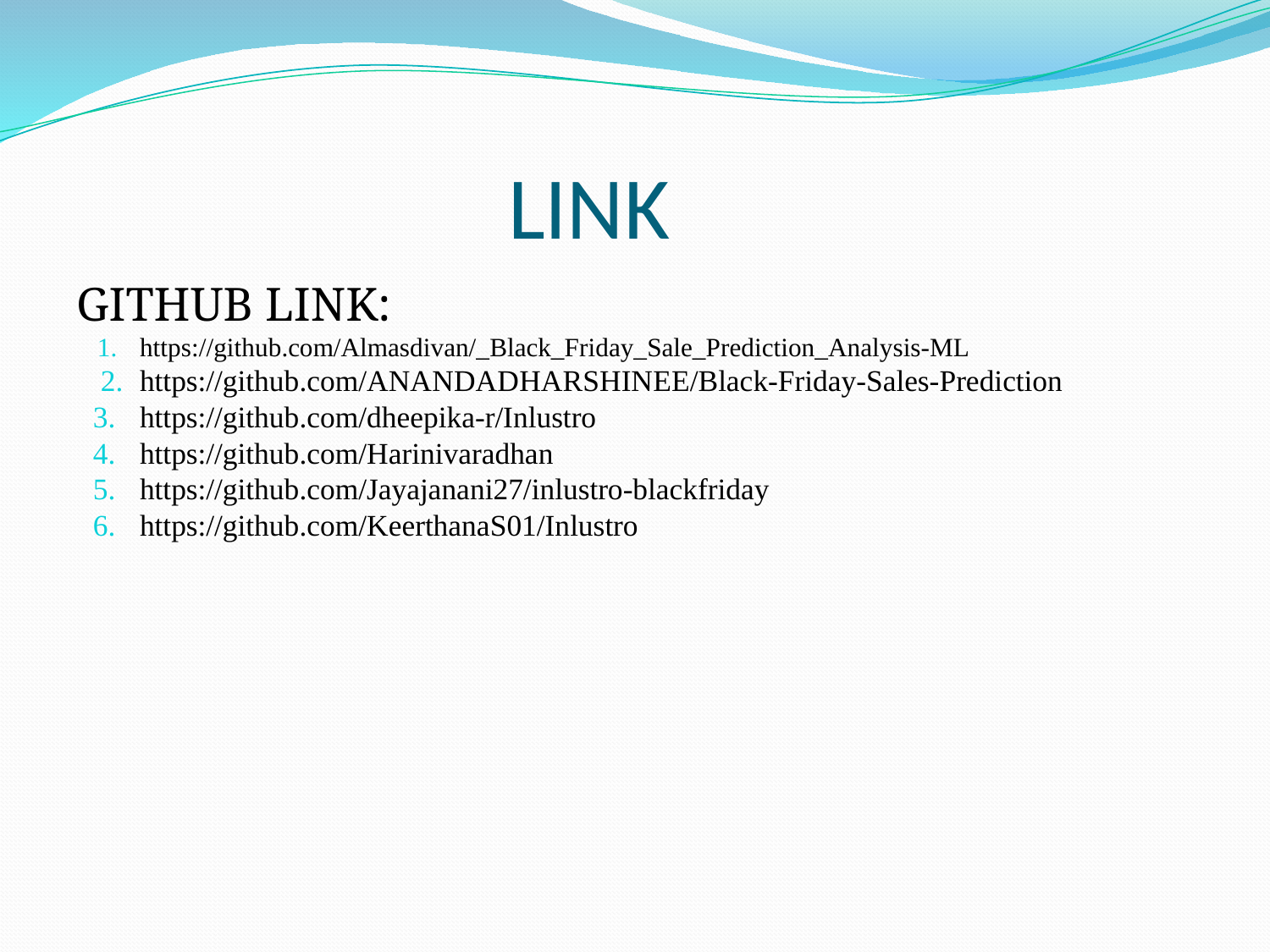

# LINK
GITHUB LINK:
https://github.com/Almasdivan/_Black_Friday_Sale_Prediction_Analysis-ML
https://github.com/ANANDADHARSHINEE/Black-Friday-Sales-Prediction
https://github.com/dheepika-r/Inlustro
https://github.com/Harinivaradhan
https://github.com/Jayajanani27/inlustro-blackfriday
https://github.com/KeerthanaS01/Inlustro